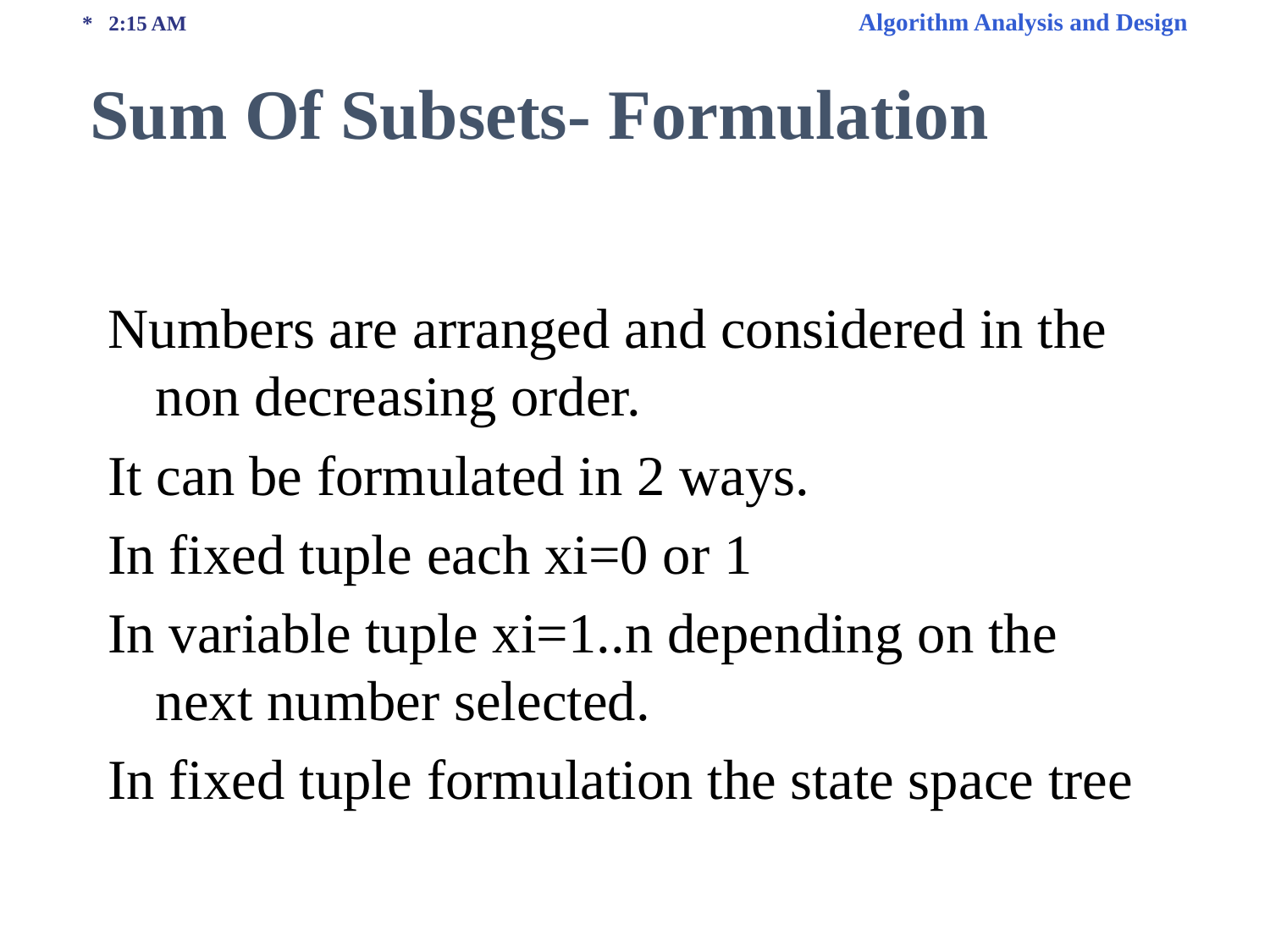

*   2:15 AM                                                                                                                               Algorithm Analysis and Design
Sum Of Subsets- Formulation
Numbers are arranged and considered in the non decreasing order.
It can be formulated in 2 ways.
In fixed tuple each xi=0 or 1
In variable tuple xi=1..n depending on the next number selected.
In fixed tuple formulation the state space tree